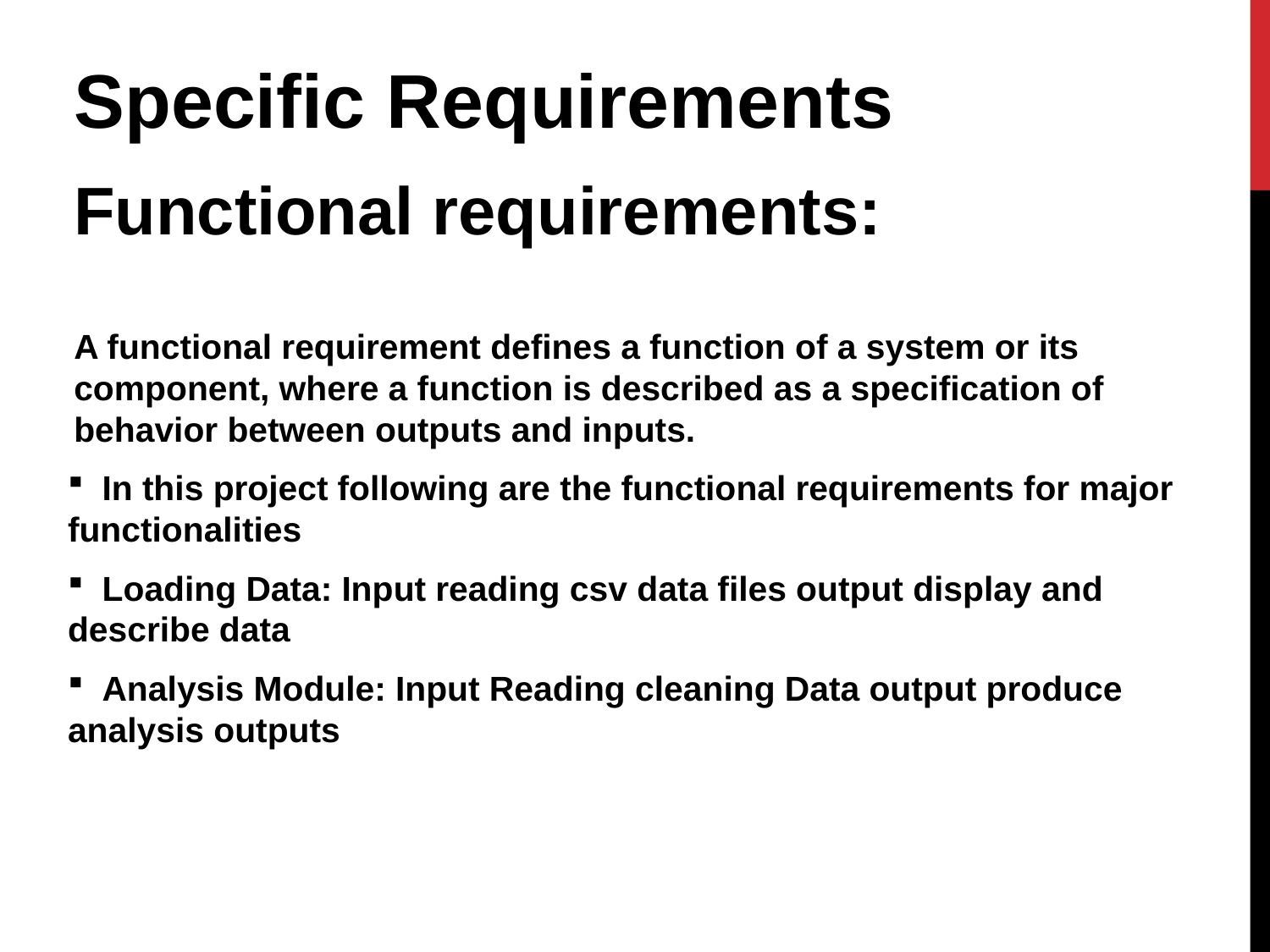

Specific Requirements
Functional requirements:

A functional requirement defines a function of a system or its component, where a function is described as a specification of behavior between outputs and inputs.
  In this project following are the functional requirements for major functionalities
  Loading Data: Input reading csv data files output display and describe data
  Analysis Module: Input Reading cleaning Data output produce analysis outputs